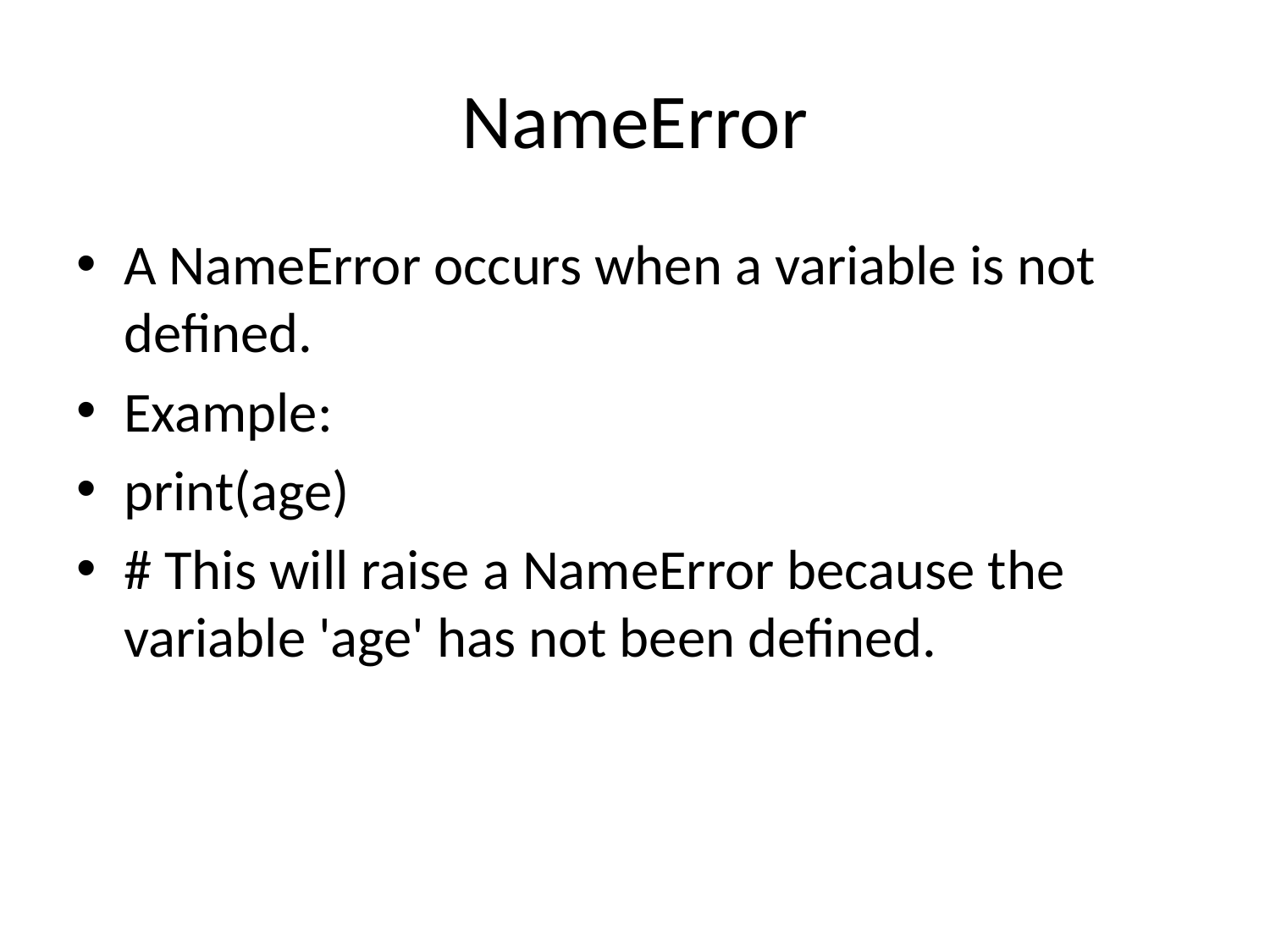

# NameError
A NameError occurs when a variable is not defined.
Example:
print(age)
# This will raise a NameError because the variable 'age' has not been defined.